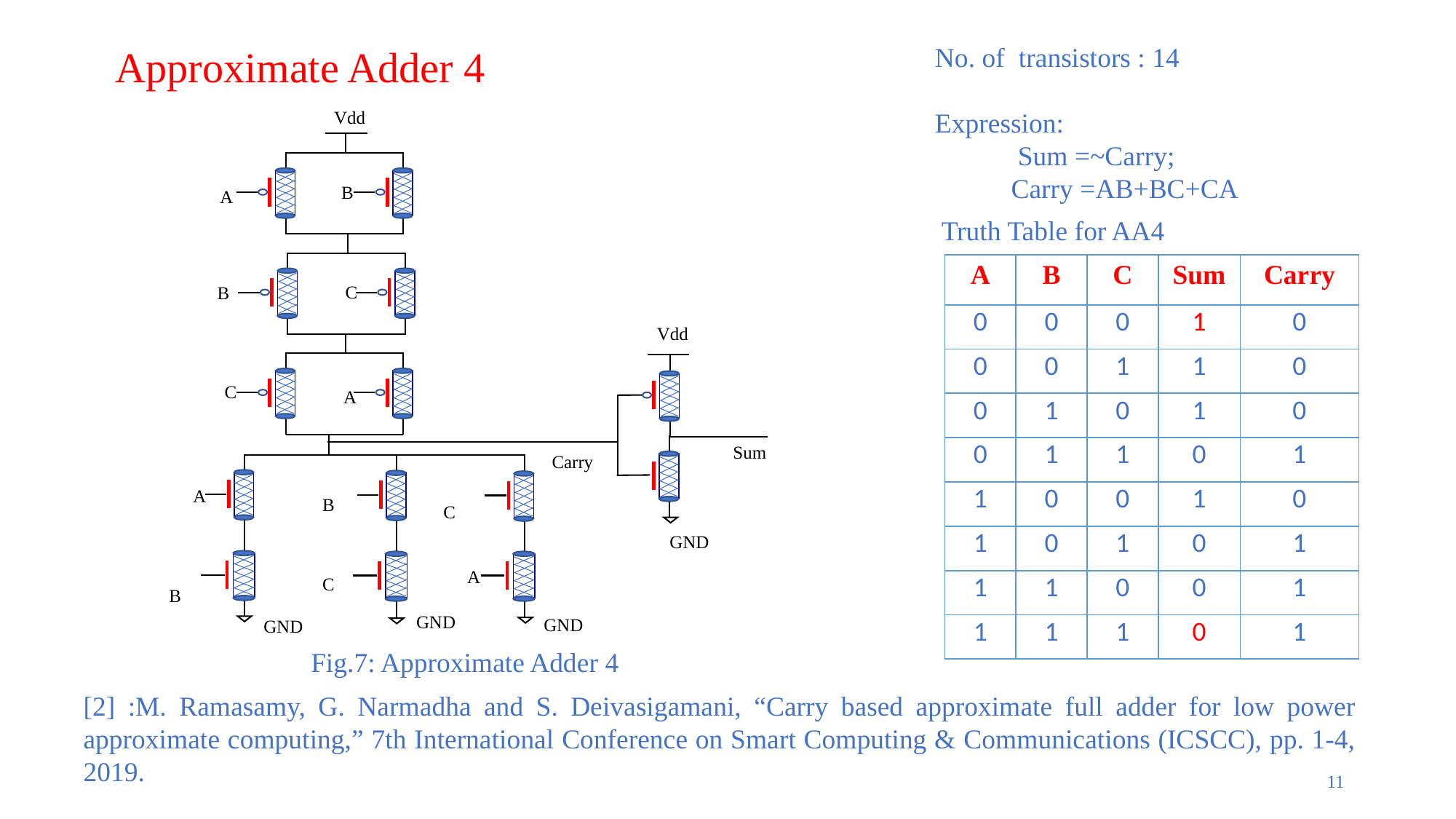

Approximate Adder 4
No. of  transistors : 14

Expression:
            Sum =~Carry;
           Carry =AB+BC+CA
Vdd

  B

A

 B

C

C

A

Vdd

 Sum
Carry
 GND

A

  B

  C

 B

  C

A

GND

 GND

 GND
Truth Table for AA4
| A | B | C | Sum | Carry |
| --- | --- | --- | --- | --- |
| 0 | 0 | 0 | 1 | 0 |
| 0 | 0 | 1 | 1 | 0 |
| 0 | 1 | 0 | 1 | 0 |
| 0 | 1 | 1 | 0 | 1 |
| 1 | 0 | 0 | 1 | 0 |
| 1 | 0 | 1 | 0 | 1 |
| 1 | 1 | 0 | 0 | 1 |
| 1 | 1 | 1 | 0 | 1 |
Fig.7: Approximate Adder 4
[2] :M. Ramasamy, G. Narmadha and S. Deivasigamani, “Carry based approximate full adder for low power approximate computing,” 7th International Conference on Smart Computing & Communications (ICSCC), pp. 1-4, 2019.
11